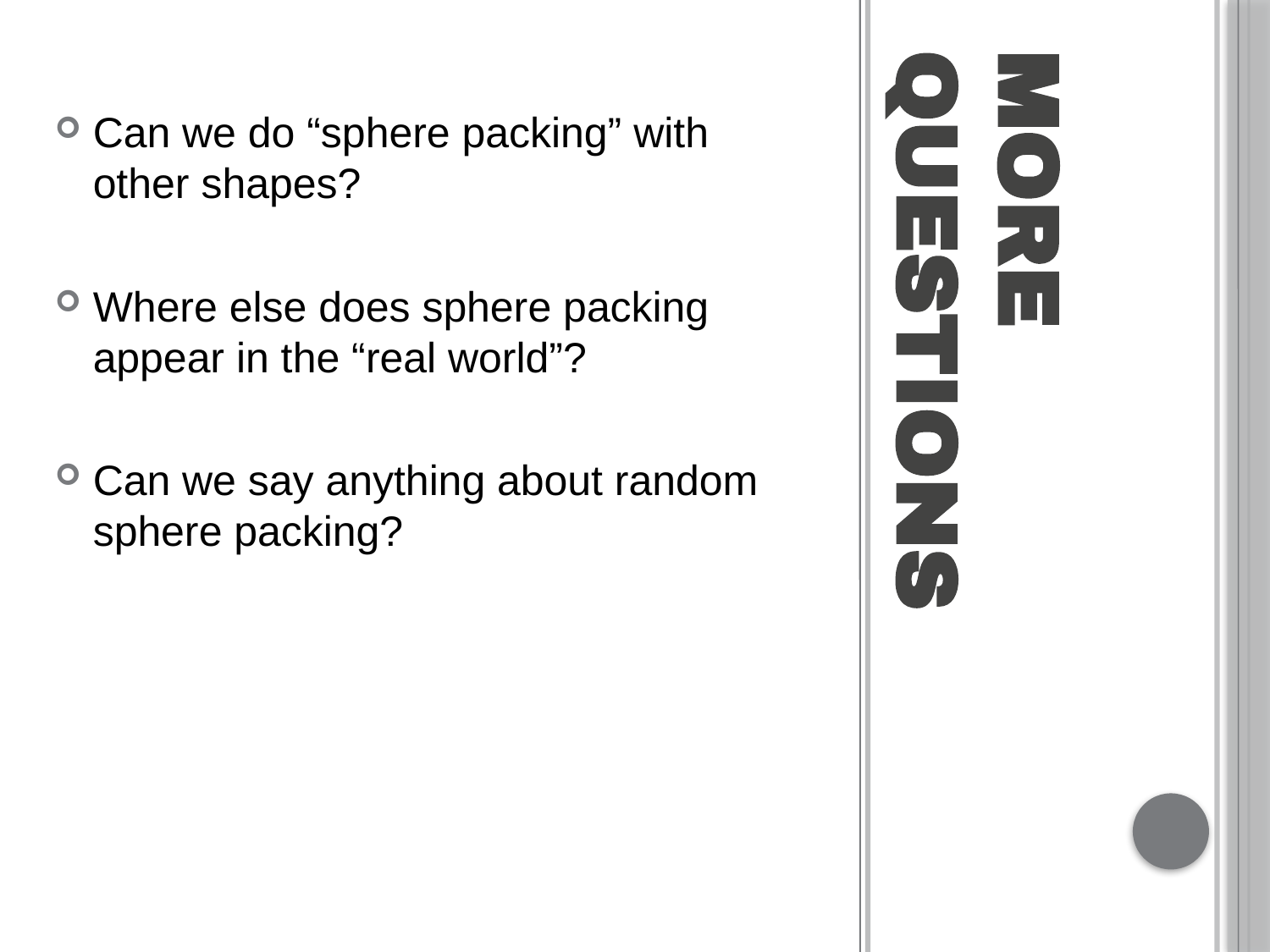

Can we do “sphere packing” with other shapes?

Where else does sphere packing appear in the “real world”?

Can we say anything about random sphere packing?
# More Questions